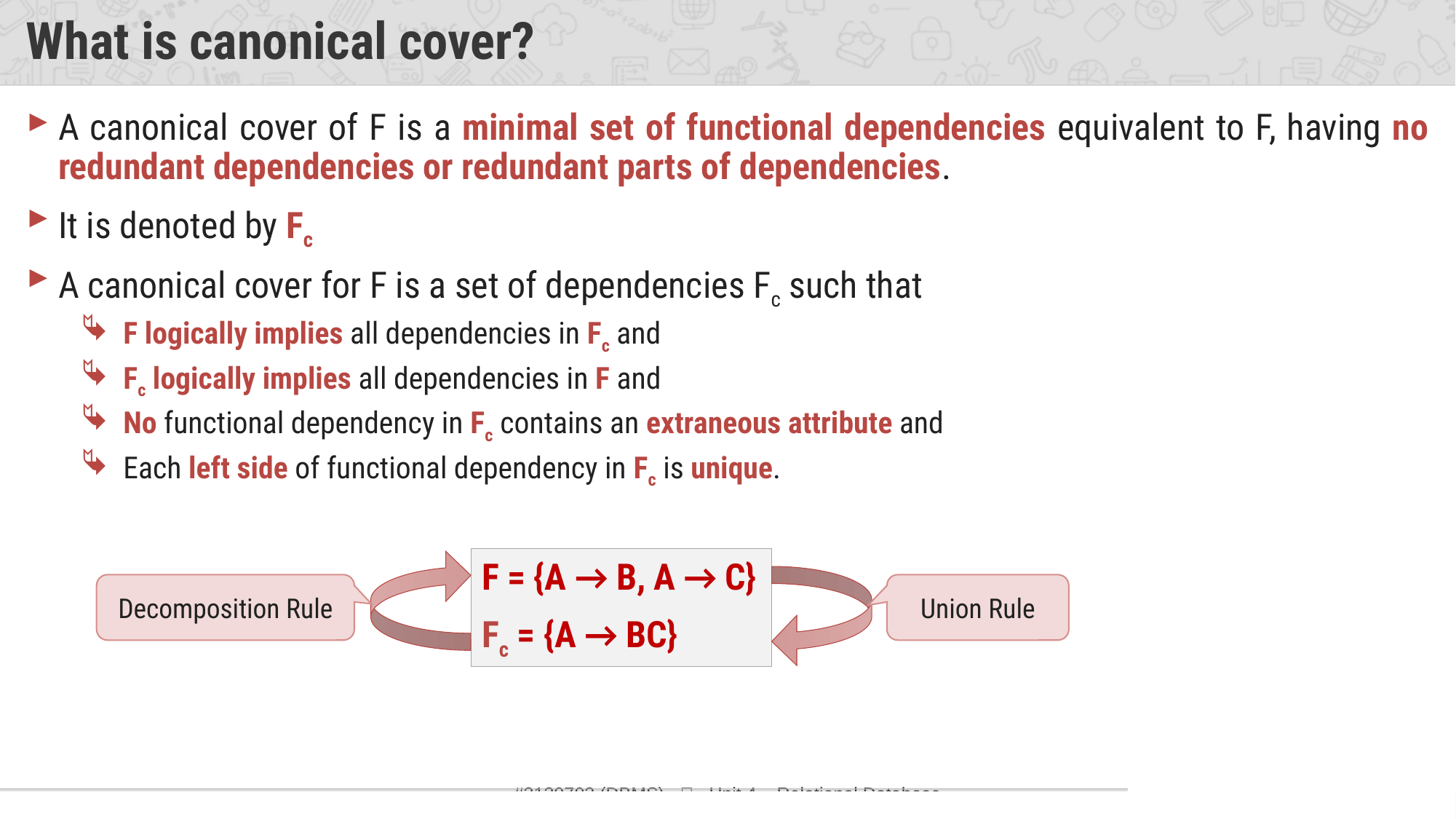

# What is canonical cover?
A canonical cover of F is a minimal set of functional dependencies equivalent to F, having no redundant dependencies or redundant parts of dependencies.
It is denoted by Fc
A canonical cover for F is a set of dependencies Fc such that
F logically implies all dependencies in Fc and
Fc logically implies all dependencies in F and
No functional dependency in Fc contains an extraneous attribute and
Each left side of functional dependency in Fc is unique.
F = {A → B, A → C}
Fc = {A → BC}

Decomposition Rule
Union Rule